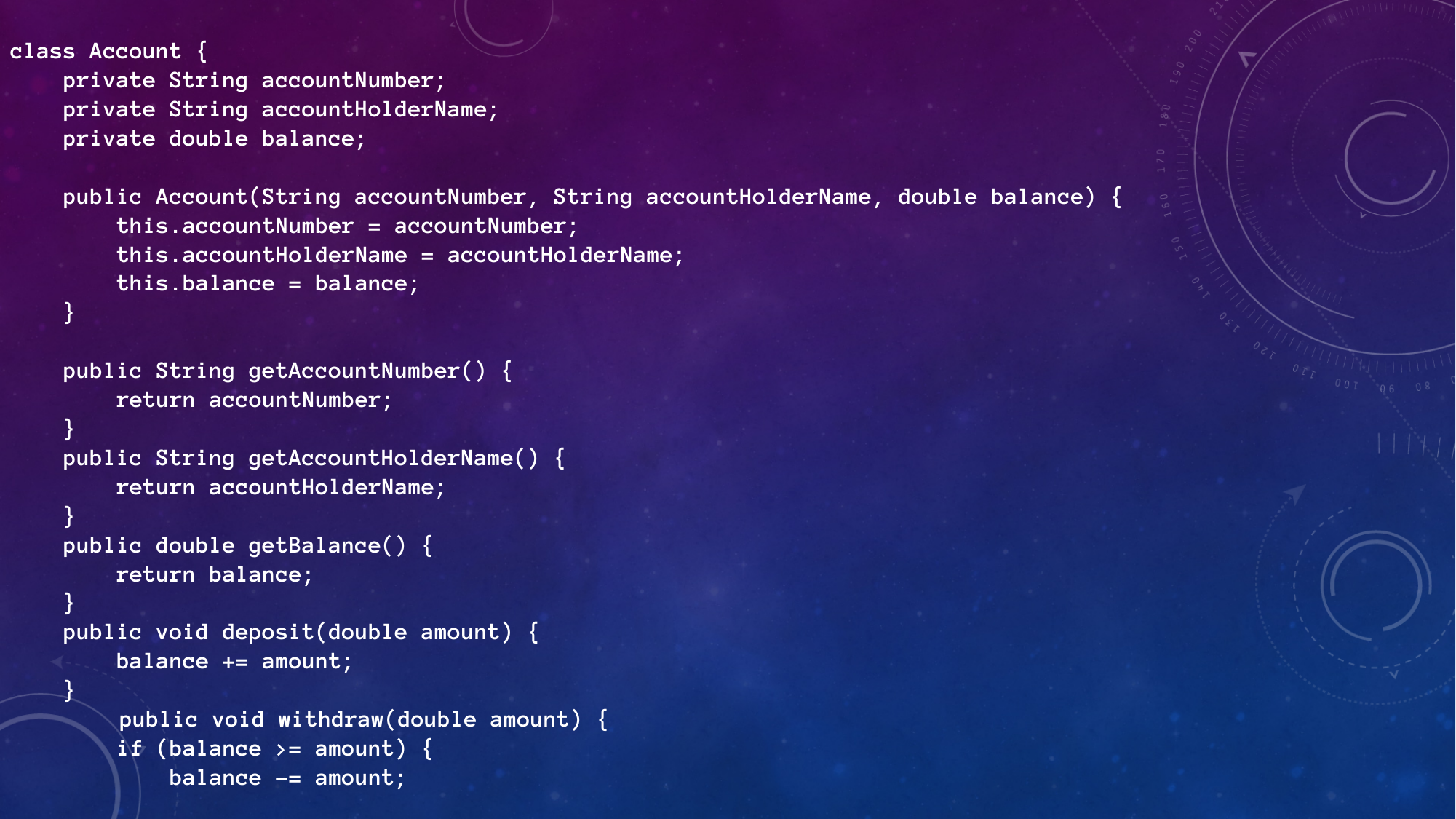

class Account {
    private String accountNumber;
    private String accountHolderName;
    private double balance;
    public Account(String accountNumber, String accountHolderName, double balance) {
        this.accountNumber = accountNumber;
        this.accountHolderName = accountHolderName;
        this.balance = balance;
    }
    public String getAccountNumber() {
        return accountNumber;
    }
    public String getAccountHolderName() {
        return accountHolderName;
    }
    public double getBalance() {
        return balance;
    }
    public void deposit(double amount) {
        balance += amount;
    }
	public void withdraw(double amount) {
        if (balance >= amount) {
            balance -= amount;